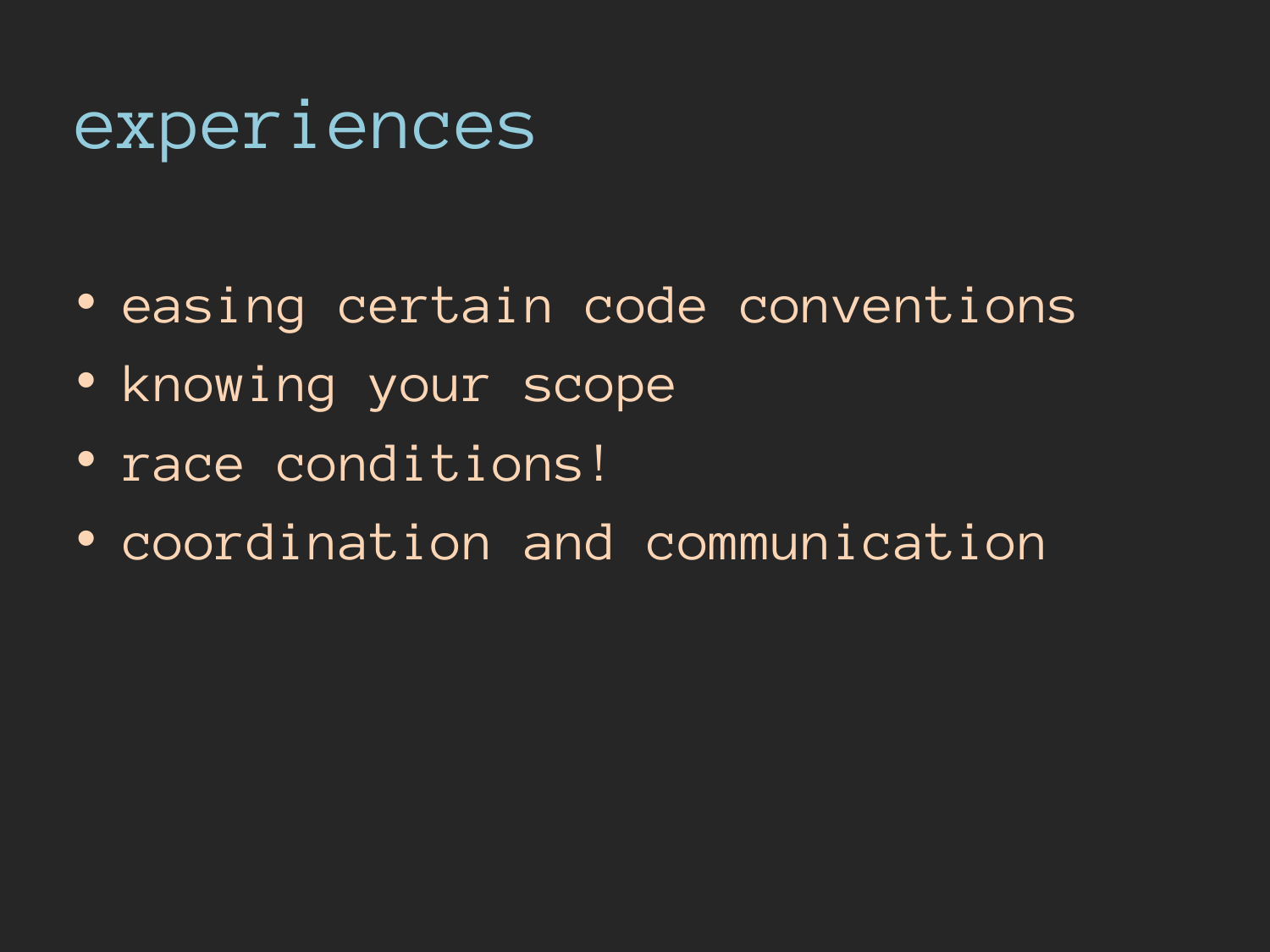

# experiences
easing certain code conventions
knowing your scope
race conditions!
coordination and communication